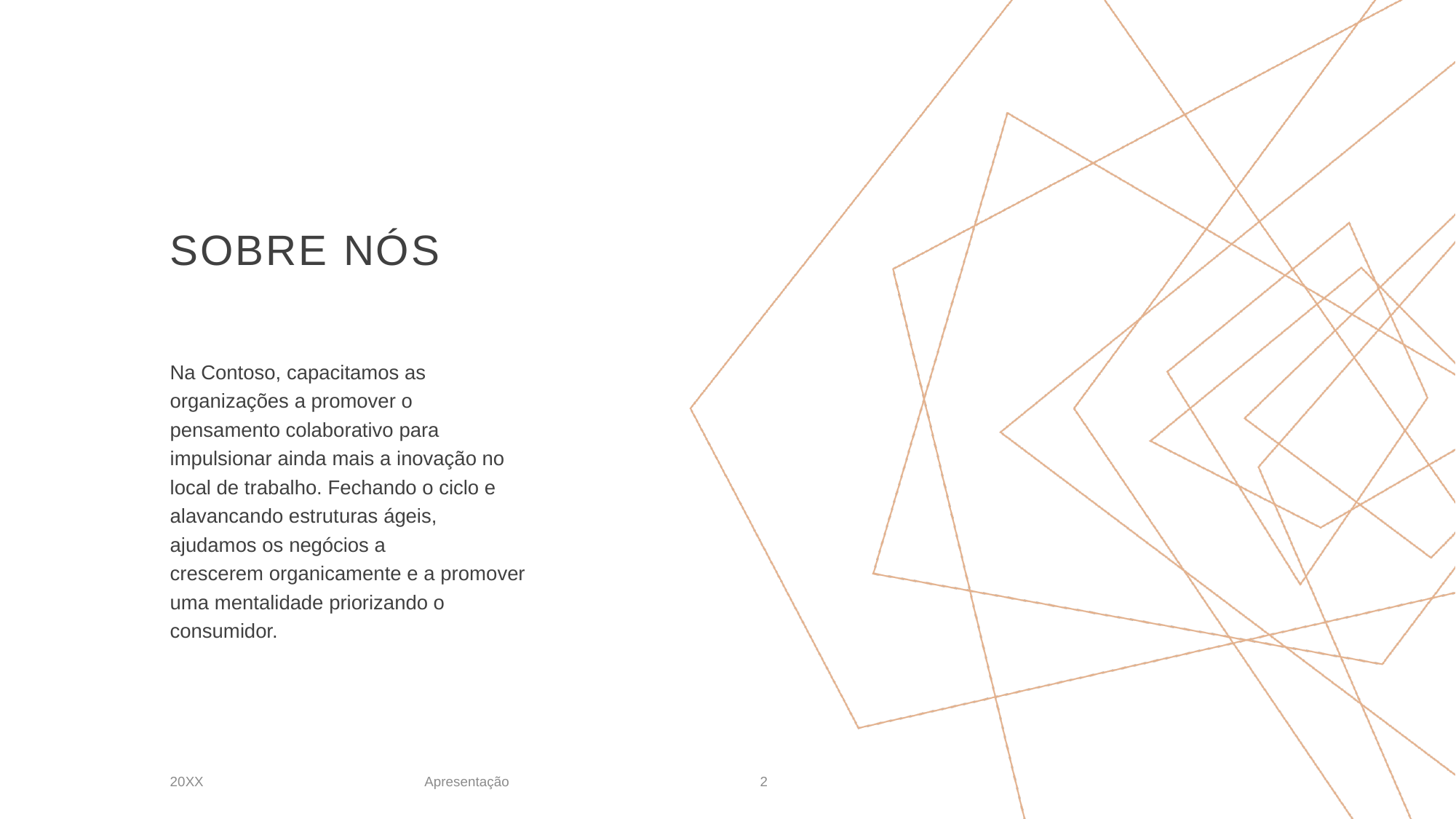

# SOBRE NÓS
Na Contoso, capacitamos as organizações a promover o pensamento colaborativo para impulsionar ainda mais a inovação no local de trabalho. Fechando o ciclo e alavancando estruturas ágeis, ajudamos os negócios a crescerem organicamente e a promover uma mentalidade priorizando o consumidor.
Apresentação
20XX
2